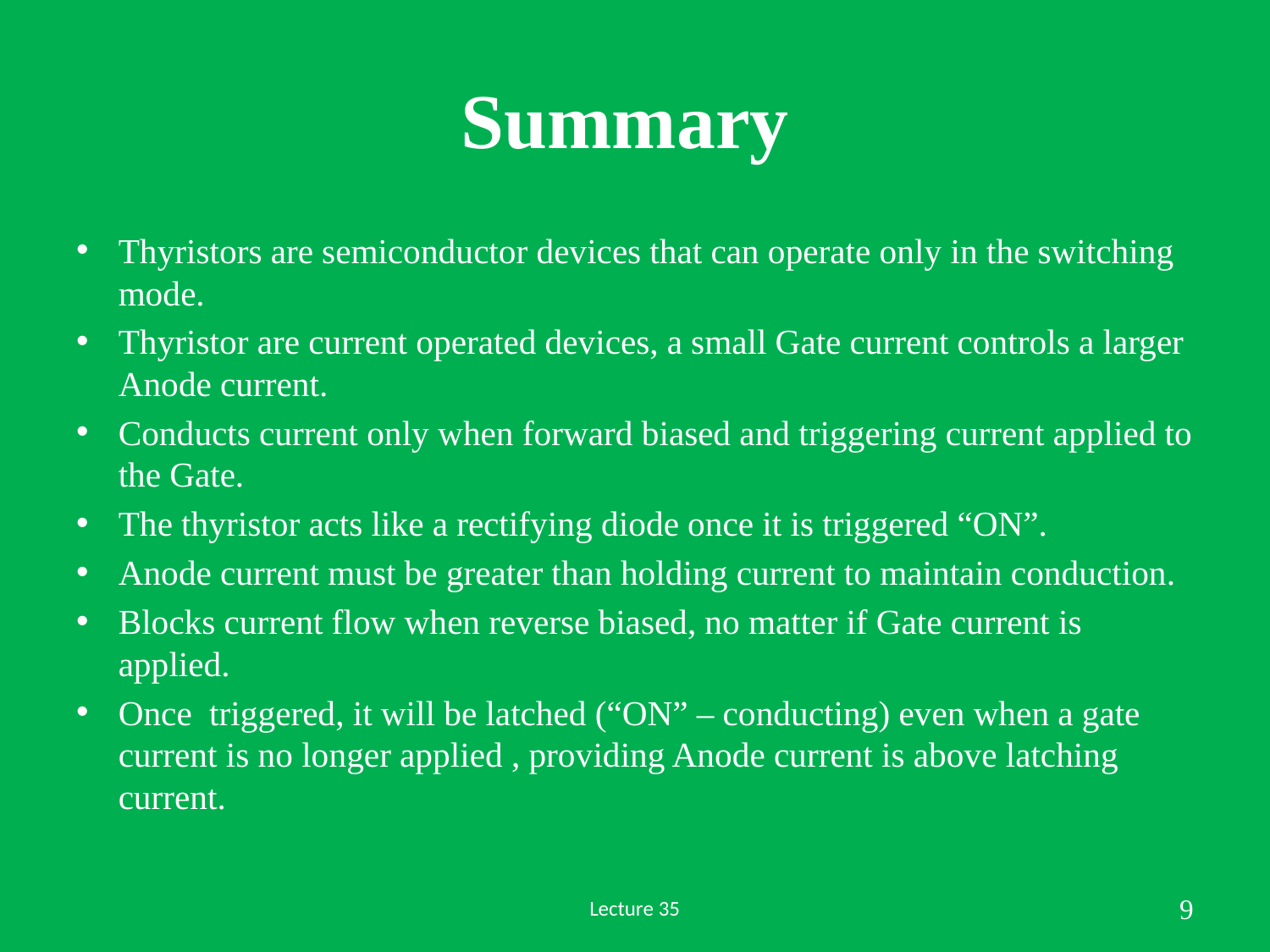

# Summary
Thyristors are semiconductor devices that can operate only in the switching mode.
Thyristor are current operated devices, a small Gate current controls a larger Anode current.
Conducts current only when forward biased and triggering current applied to the Gate.
The thyristor acts like a rectifying diode once it is triggered “ON”.
Anode current must be greater than holding current to maintain conduction.
Blocks current flow when reverse biased, no matter if Gate current is applied.
Once  triggered, it will be latched (“ON” – conducting) even when a gate current is no longer applied , providing Anode current is above latching current.

Lecture 35
9